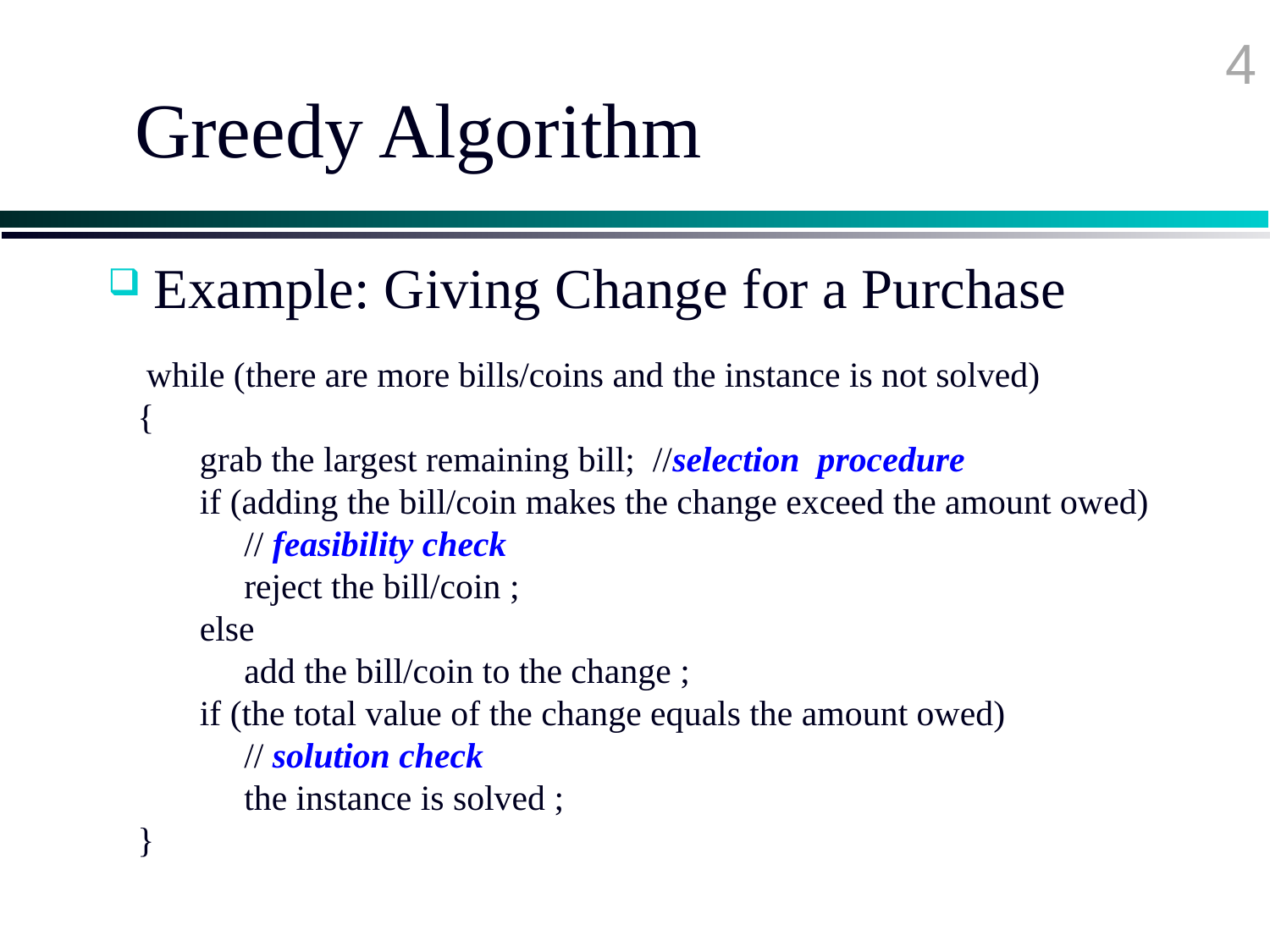

4
# Greedy Algorithm
 Example: Giving Change for a Purchase
 while (there are more bills/coins and the instance is not solved)
{
       grab the largest remaining bill;  //selection  procedure
       if (adding the bill/coin makes the change exceed the amount owed)
            // feasibility check
            reject the bill/coin ;
       else
            add the bill/coin to the change ;
       if (the total value of the change equals the amount owed)
            // solution check
            the instance is solved ;
}